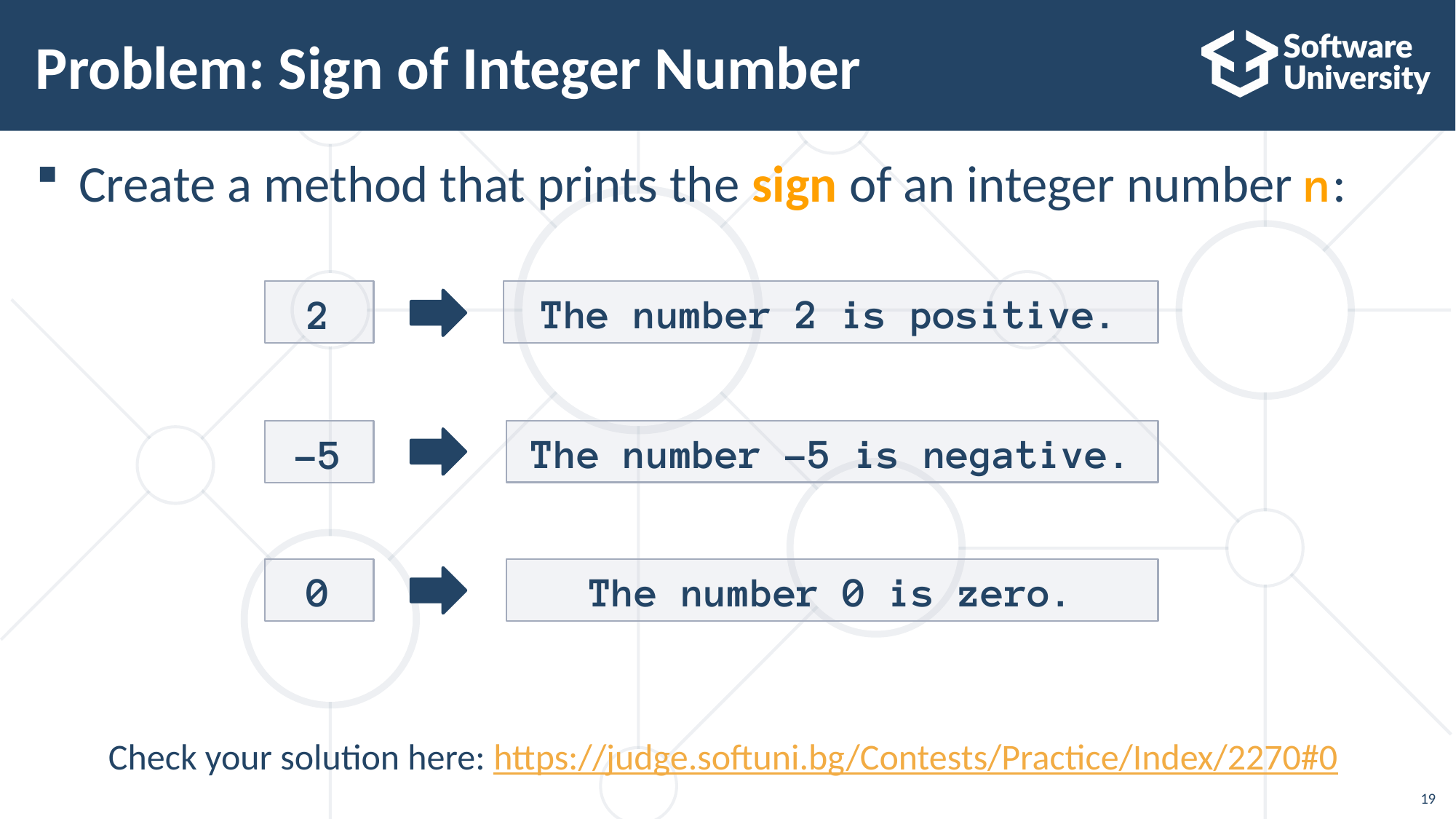

# Problem: Sign of Integer Number
Create a method that prints the sign of an integer number n:
The number 2 is positive.
2

The number -5 is negative.
-5

0
The number 0 is zero.

Check your solution here: https://judge.softuni.bg/Contests/Practice/Index/2270#0
19